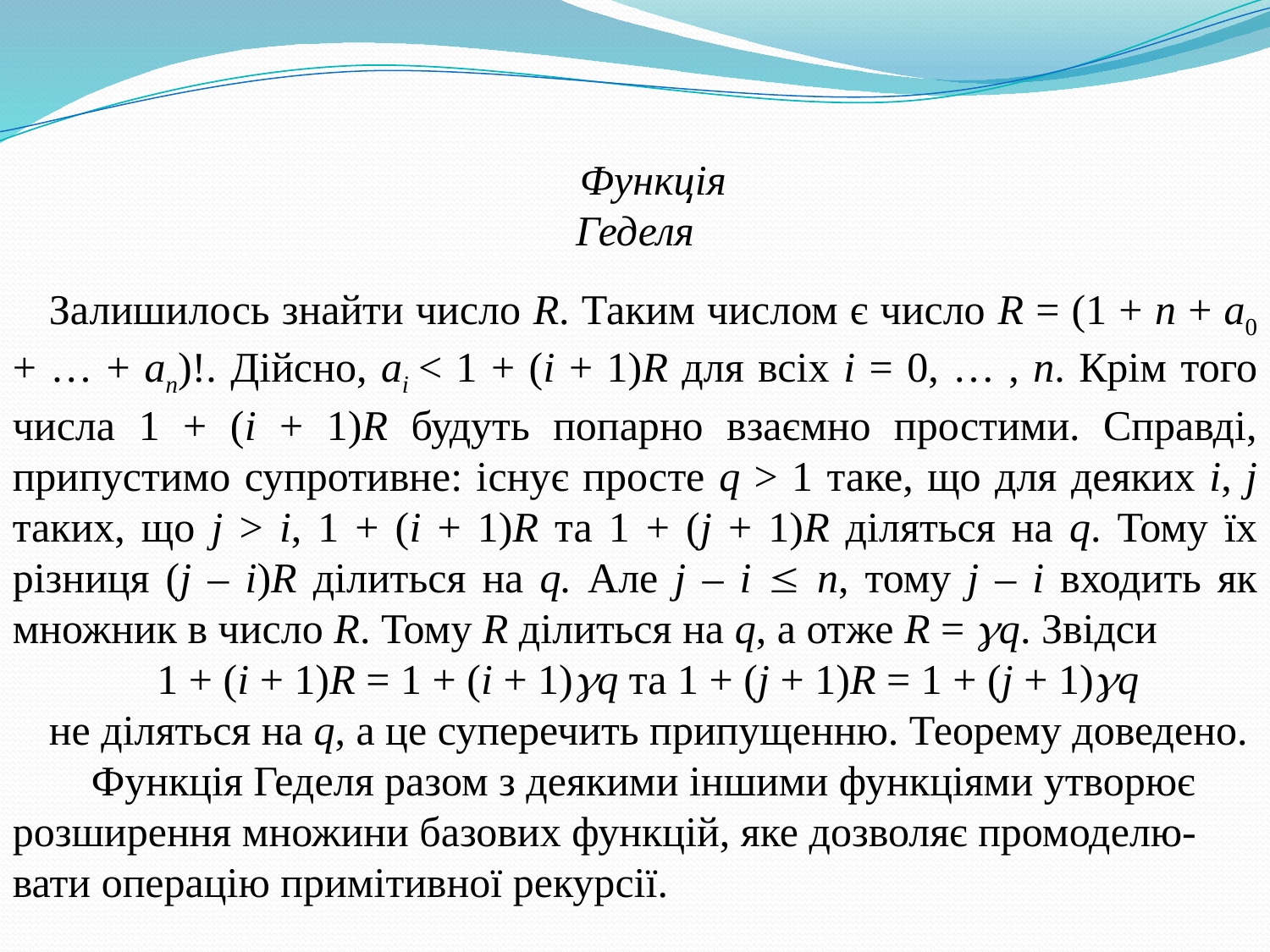

Функція Геделя
Залишилось знайти число R. Таким числом є число R = (1 + n + a0 + … + an)!. Дійсно, ai < 1 + (i + 1)R для всіх i = 0, … , n. Крім того числа 1 + (i + 1)R будуть попарно взаємно простими. Справді, припустимо супротивне: існує просте q > 1 таке, що для деяких i, j таких, що j > i, 1 + (i + 1)R та 1 + (j + 1)R діляться на q. Тому їх різниця (j – i)R ділиться на q. Але j – i ≤ n, тому j – i входить як множник в число R. Тому R ділиться на q, а отже R = γq. Звідси
1 + (i + 1)R = 1 + (i + 1)γq та 1 + (j + 1)R = 1 + (j + 1)γq
не діляться на q, а це суперечить припущенню. Теорему доведено.
    Функція Геделя разом з деякими іншими функціями утворює розширення множини базових функцій, яке дозволяє промоделю-вати операцію примітивної рекурсії.